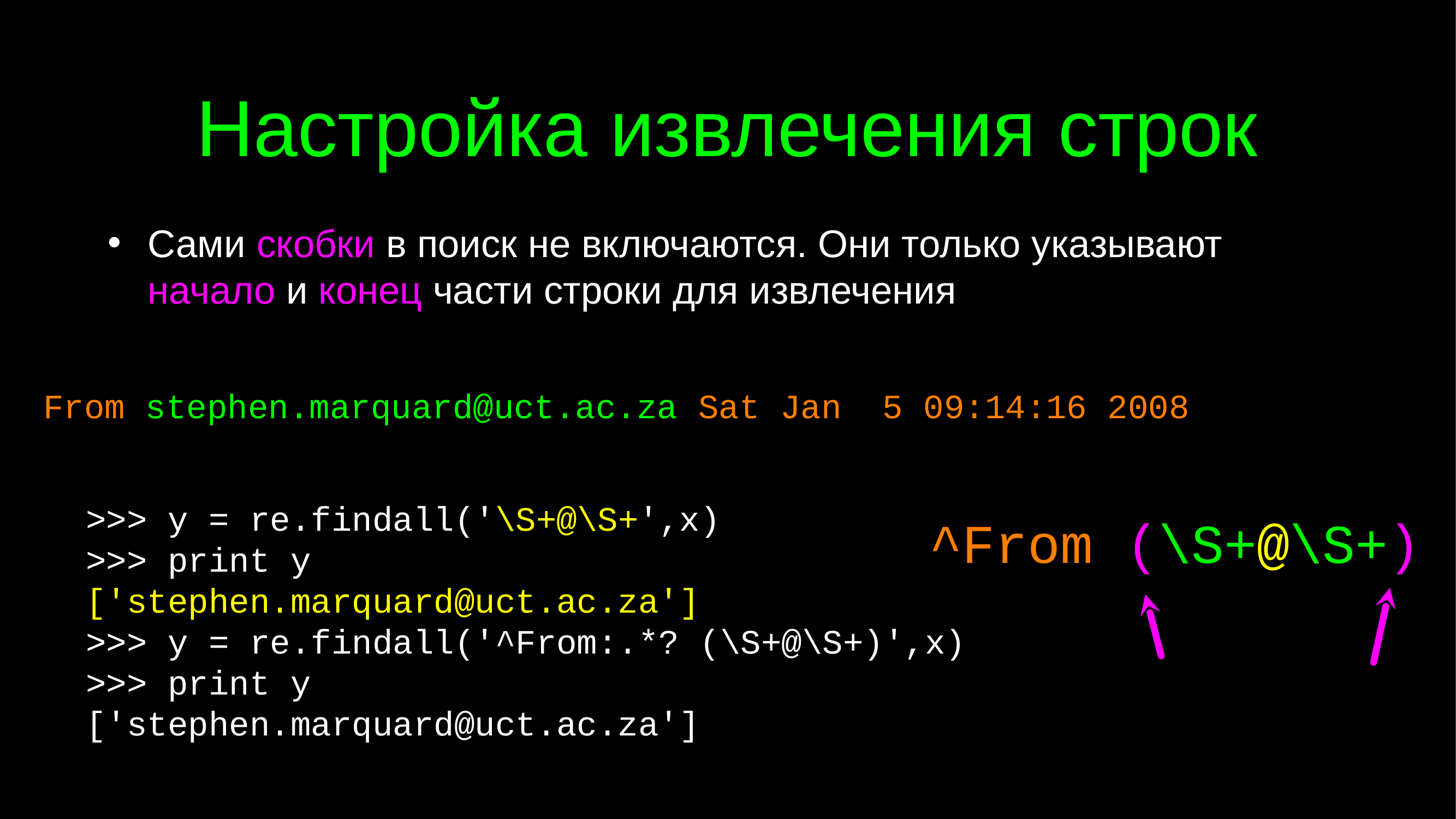

# Настройка извлечения строк
Сами скобки в поиск не включаются. Они только указывают начало и конец части строки для извлечения
From stephen.marquard@uct.ac.za Sat Jan  5 09:14:16 2008
>>> y = re.findall('\S+@\S+',x)
>>> print y
['stephen.marquard@uct.ac.za']
>>> y = re.findall('^From:.*? (\S+@\S+)',x)
>>> print y
['stephen.marquard@uct.ac.za']
^From (\S+@\S+)